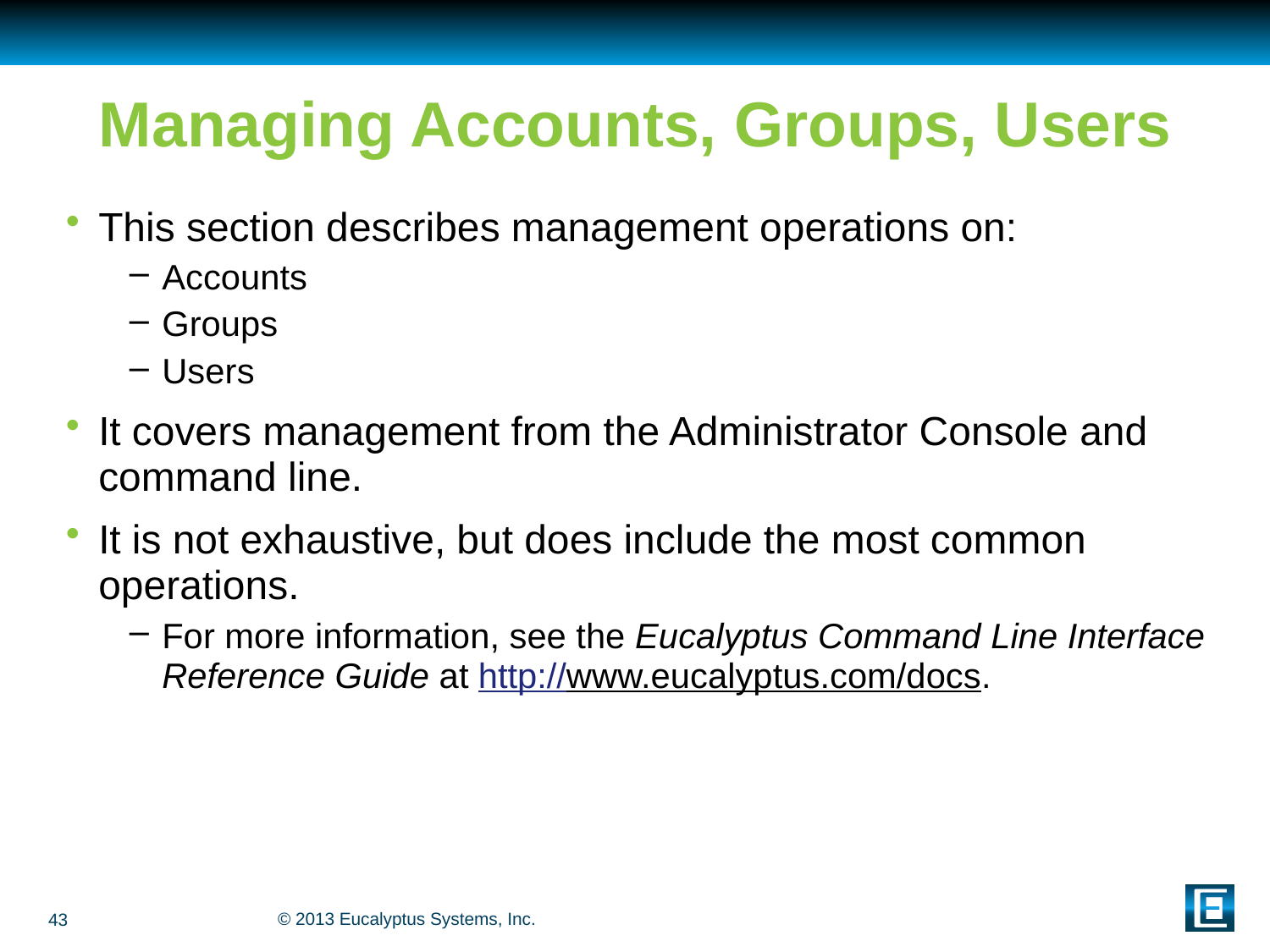

# Managing Accounts, Groups, Users
This section describes management operations on:
Accounts
Groups
Users
It covers management from the Administrator Console and command line.
It is not exhaustive, but does include the most common operations.
For more information, see the Eucalyptus Command Line Interface Reference Guide at http://www.eucalyptus.com/docs.
43